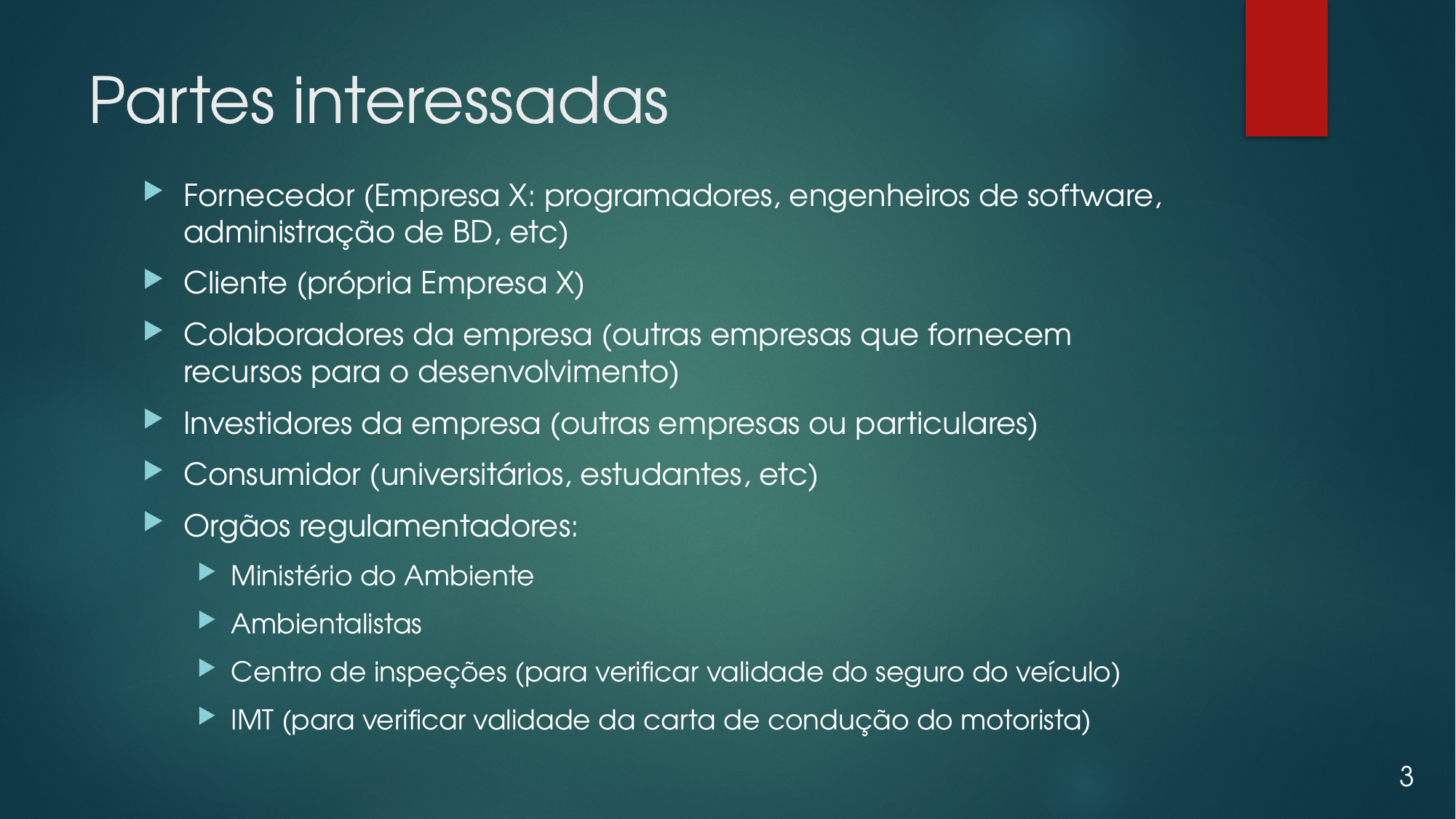

# Partes interessadas
Fornecedor (Empresa X: programadores, engenheiros de software, administração de BD, etc)
Cliente (própria Empresa X)
Colaboradores da empresa (outras empresas que fornecem recursos para o desenvolvimento)
Investidores da empresa (outras empresas ou particulares)
Consumidor (universitários, estudantes, etc)
Orgãos regulamentadores:
Ministério do Ambiente
Ambientalistas
Centro de inspeções (para verificar validade do seguro do veículo)
IMT (para verificar validade da carta de condução do motorista)

3